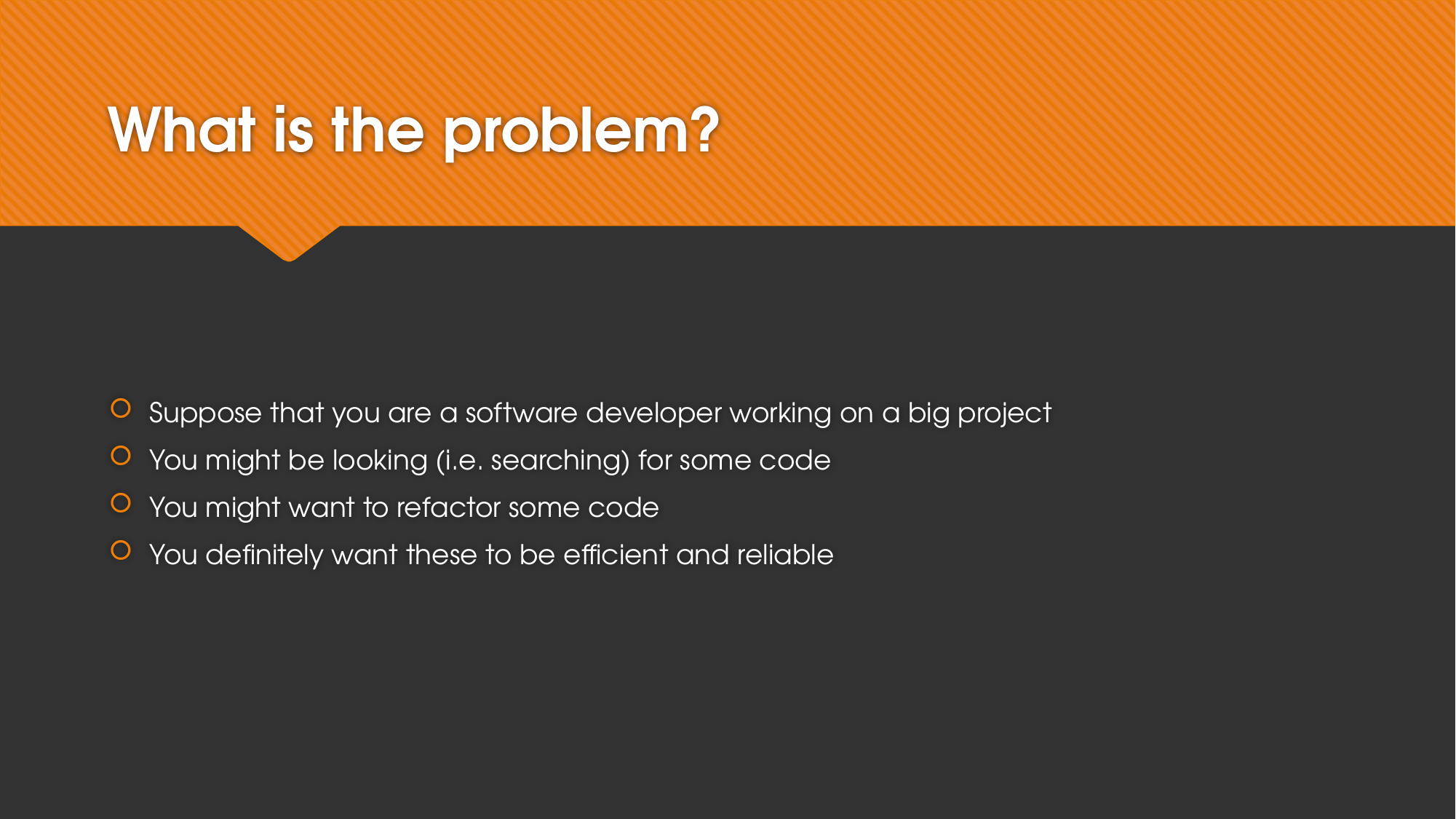

# What is the problem?
Suppose that you are a software developer working on a big project
You might be looking (i.e. searching) for some code
You might want to refactor some code
You definitely want these to be efficient and reliable